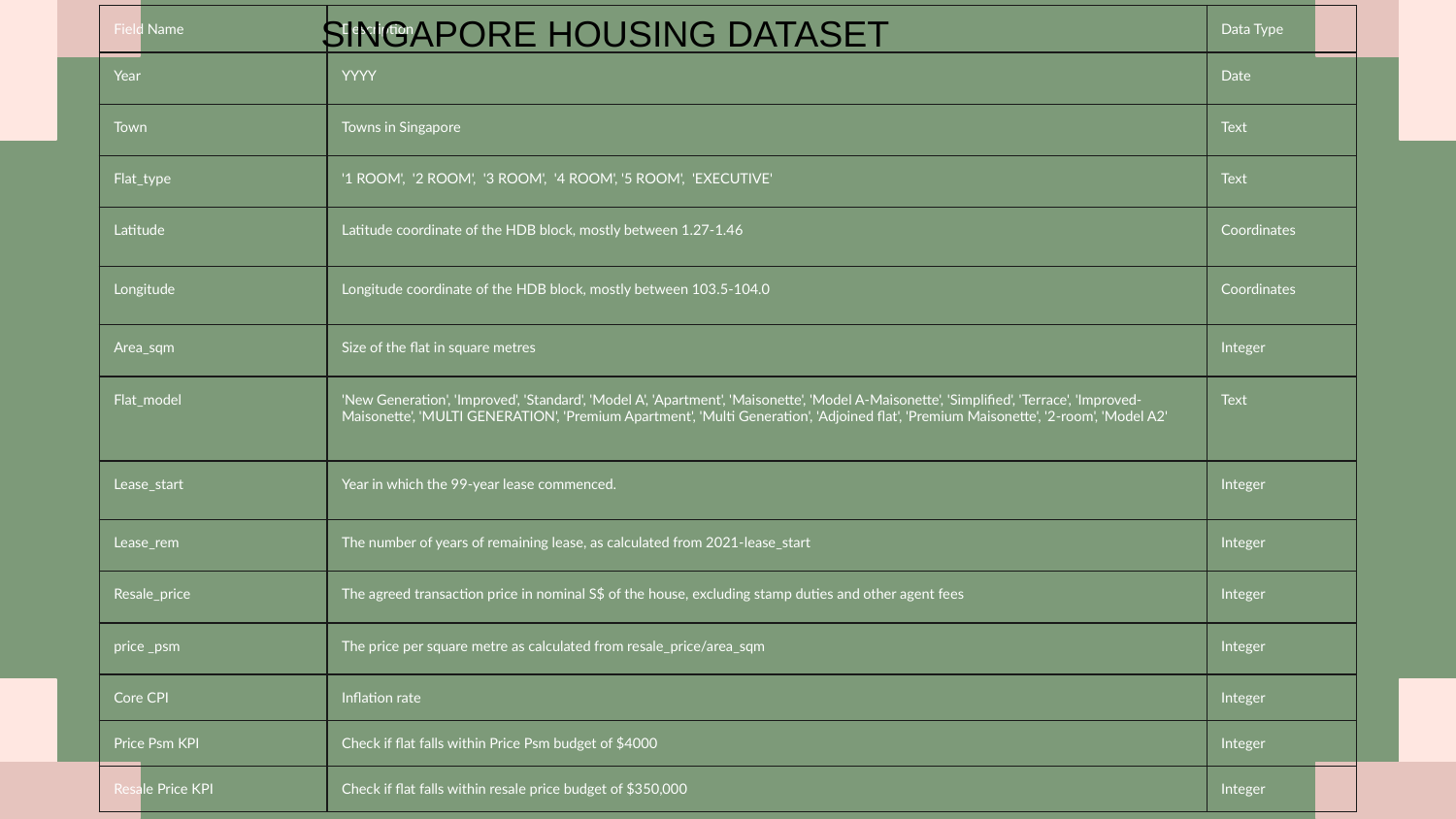

# SINGAPORE HOUSING DATASET
| Field Name | Description | Data Type |
| --- | --- | --- |
| Year | YYYY | Date |
| Town | Towns in Singapore | Text |
| Flat\_type | '1 ROOM', '2 ROOM', '3 ROOM', '4 ROOM', '5 ROOM', 'EXECUTIVE' | Text |
| Latitude | Latitude coordinate of the HDB block, mostly between 1.27-1.46 | Coordinates |
| Longitude | Longitude coordinate of the HDB block, mostly between 103.5-104.0 | Coordinates |
| Area\_sqm | Size of the flat in square metres | Integer |
| Flat\_model | 'New Generation', 'Improved', 'Standard', 'Model A', 'Apartment', 'Maisonette', 'Model A-Maisonette', 'Simplified', 'Terrace', 'Improved-Maisonette', 'MULTI GENERATION', 'Premium Apartment', 'Multi Generation', 'Adjoined flat', 'Premium Maisonette', '2-room', 'Model A2' | Text |
| Lease\_start | Year in which the 99-year lease commenced. | Integer |
| Lease\_rem | The number of years of remaining lease, as calculated from 2021-lease\_start | Integer |
| Resale\_price | The agreed transaction price in nominal S$ of the house, excluding stamp duties and other agent fees | Integer |
| price \_psm | The price per square metre as calculated from resale\_price/area\_sqm | Integer |
| Core CPI | Inflation rate | Integer |
| Price Psm KPI | Check if flat falls within Price Psm budget of $4000 | Integer |
| Resale Price KPI | Check if flat falls within resale price budget of $350,000 | Integer |